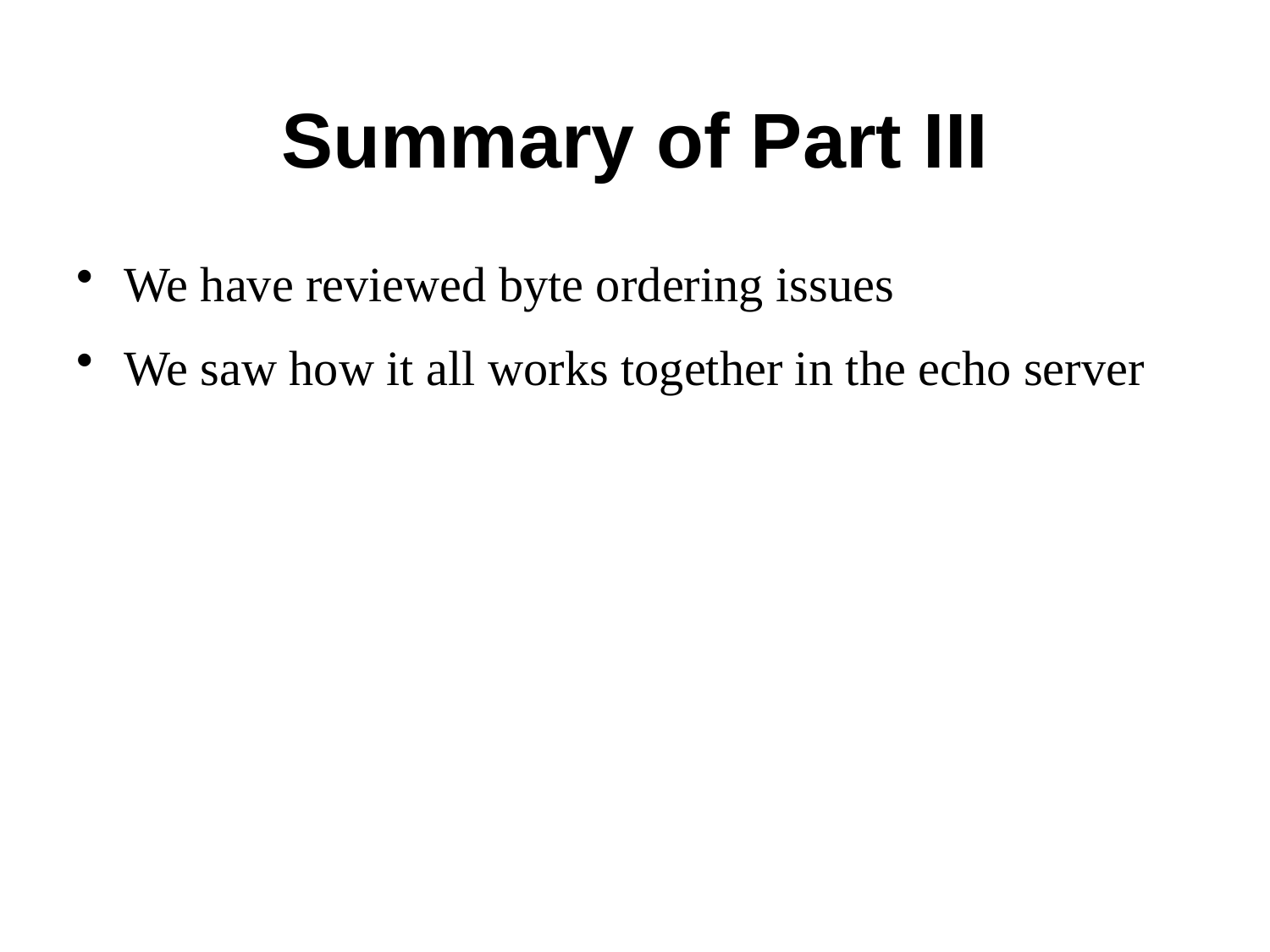

# Summary of Part III
We have reviewed byte ordering issues
We saw how it all works together in the echo server